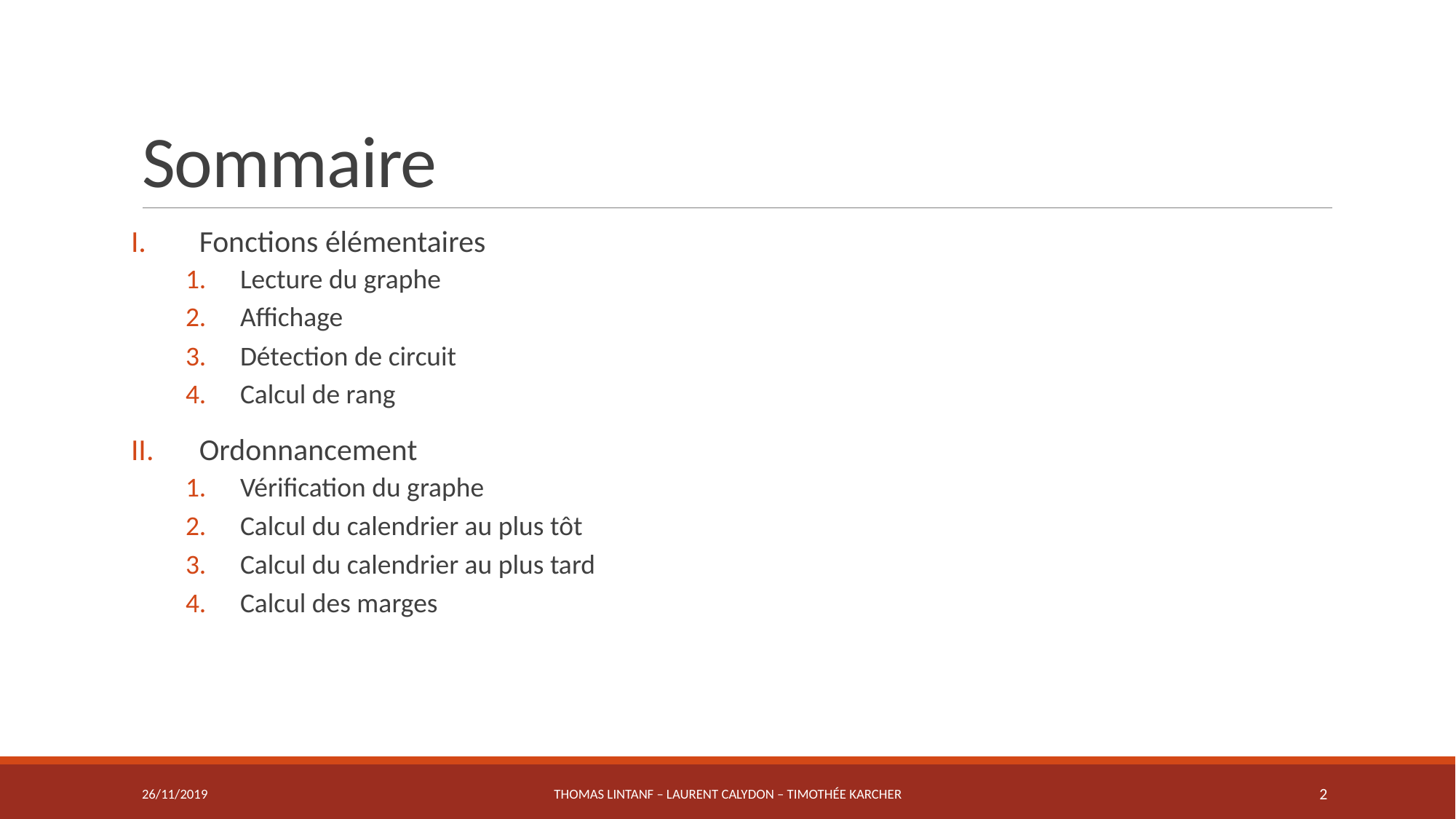

# Sommaire
Fonctions élémentaires
Lecture du graphe
Affichage
Détection de circuit
Calcul de rang
Ordonnancement
Vérification du graphe
Calcul du calendrier au plus tôt
Calcul du calendrier au plus tard
Calcul des marges
26/11/2019
Thomas LINTANF – Laurent CALYDON – Timothée KARCHER
2